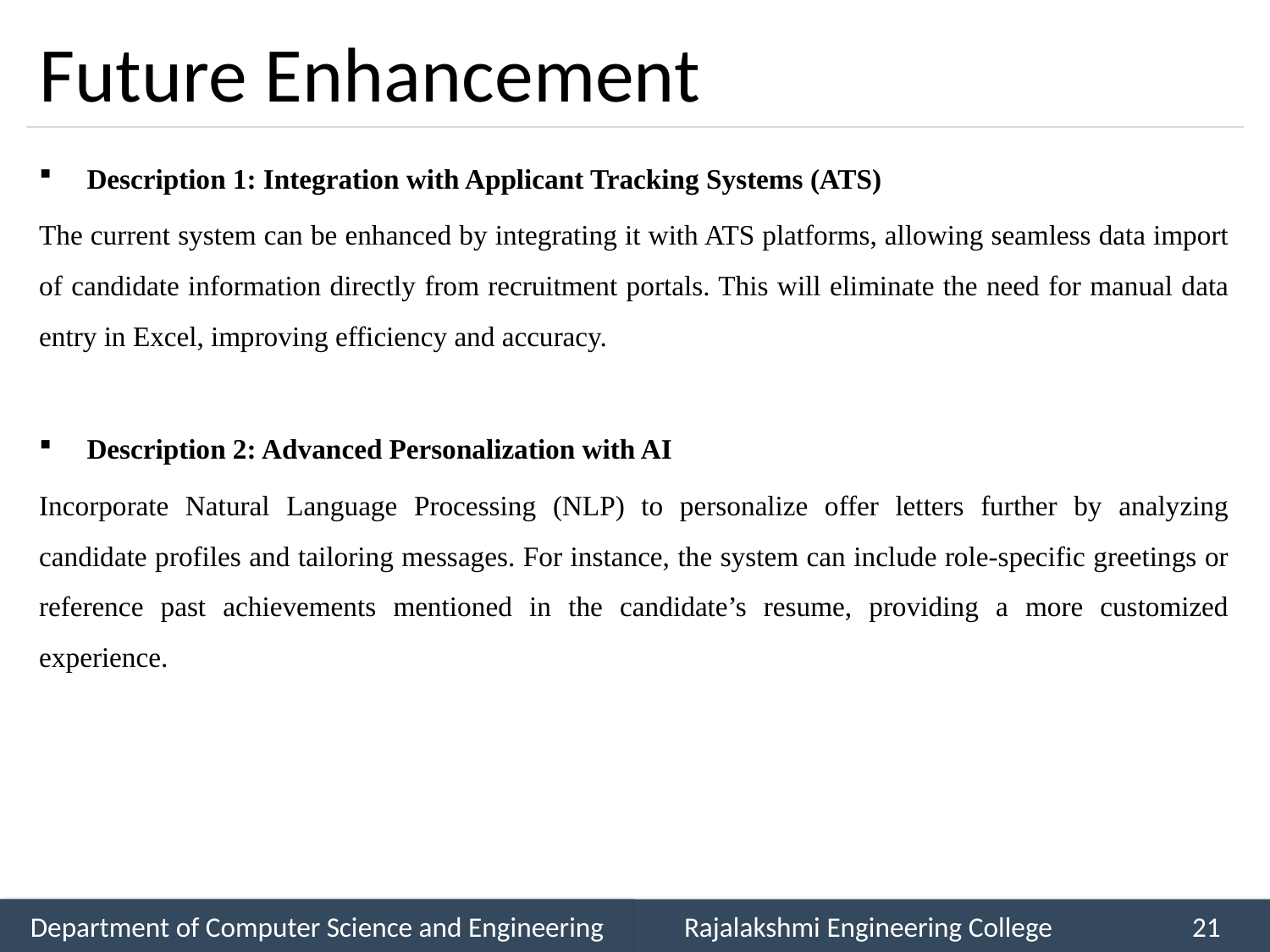

# Future Enhancement
Description 1: Integration with Applicant Tracking Systems (ATS)
The current system can be enhanced by integrating it with ATS platforms, allowing seamless data import of candidate information directly from recruitment portals. This will eliminate the need for manual data entry in Excel, improving efficiency and accuracy.

Description 2: Advanced Personalization with AI
Incorporate Natural Language Processing (NLP) to personalize offer letters further by analyzing candidate profiles and tailoring messages. For instance, the system can include role-specific greetings or reference past achievements mentioned in the candidate’s resume, providing a more customized experience.